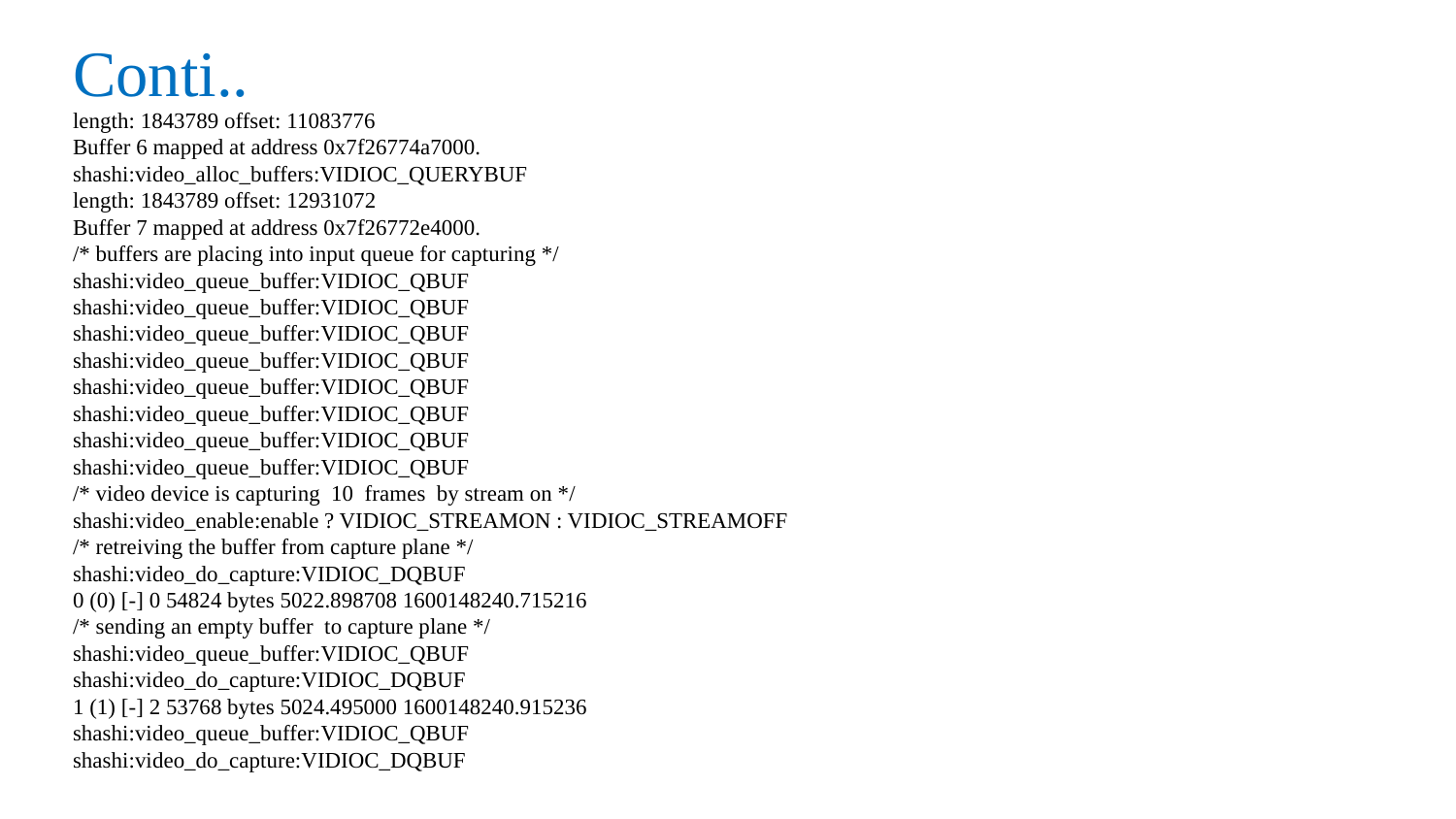

# Conti..
length: 1843789 offset: 11083776
Buffer 6 mapped at address 0x7f26774a7000.
shashi:video_alloc_buffers:VIDIOC_QUERYBUF
length: 1843789 offset: 12931072
Buffer 7 mapped at address 0x7f26772e4000.
/* buffers are placing into input queue for capturing */
shashi:video_queue_buffer:VIDIOC_QBUF
shashi:video_queue_buffer:VIDIOC_QBUF
shashi:video_queue_buffer:VIDIOC_QBUF
shashi:video_queue_buffer:VIDIOC_QBUF
shashi:video_queue_buffer:VIDIOC_QBUF
shashi:video_queue_buffer:VIDIOC_QBUF
shashi:video_queue_buffer:VIDIOC_QBUF
shashi:video_queue_buffer:VIDIOC_QBUF
/* video device is capturing  10  frames  by stream on */
shashi:video_enable:enable ? VIDIOC_STREAMON : VIDIOC_STREAMOFF
/* retreiving the buffer from capture plane */
shashi:video_do_capture:VIDIOC_DQBUF
0 (0) [-] 0 54824 bytes 5022.898708 1600148240.715216
/* sending an empty buffer  to capture plane */
shashi:video_queue_buffer:VIDIOC_QBUF
shashi:video_do_capture:VIDIOC_DQBUF
1 (1) [-] 2 53768 bytes 5024.495000 1600148240.915236
shashi:video_queue_buffer:VIDIOC_QBUF
shashi:video_do_capture:VIDIOC_DQBUF